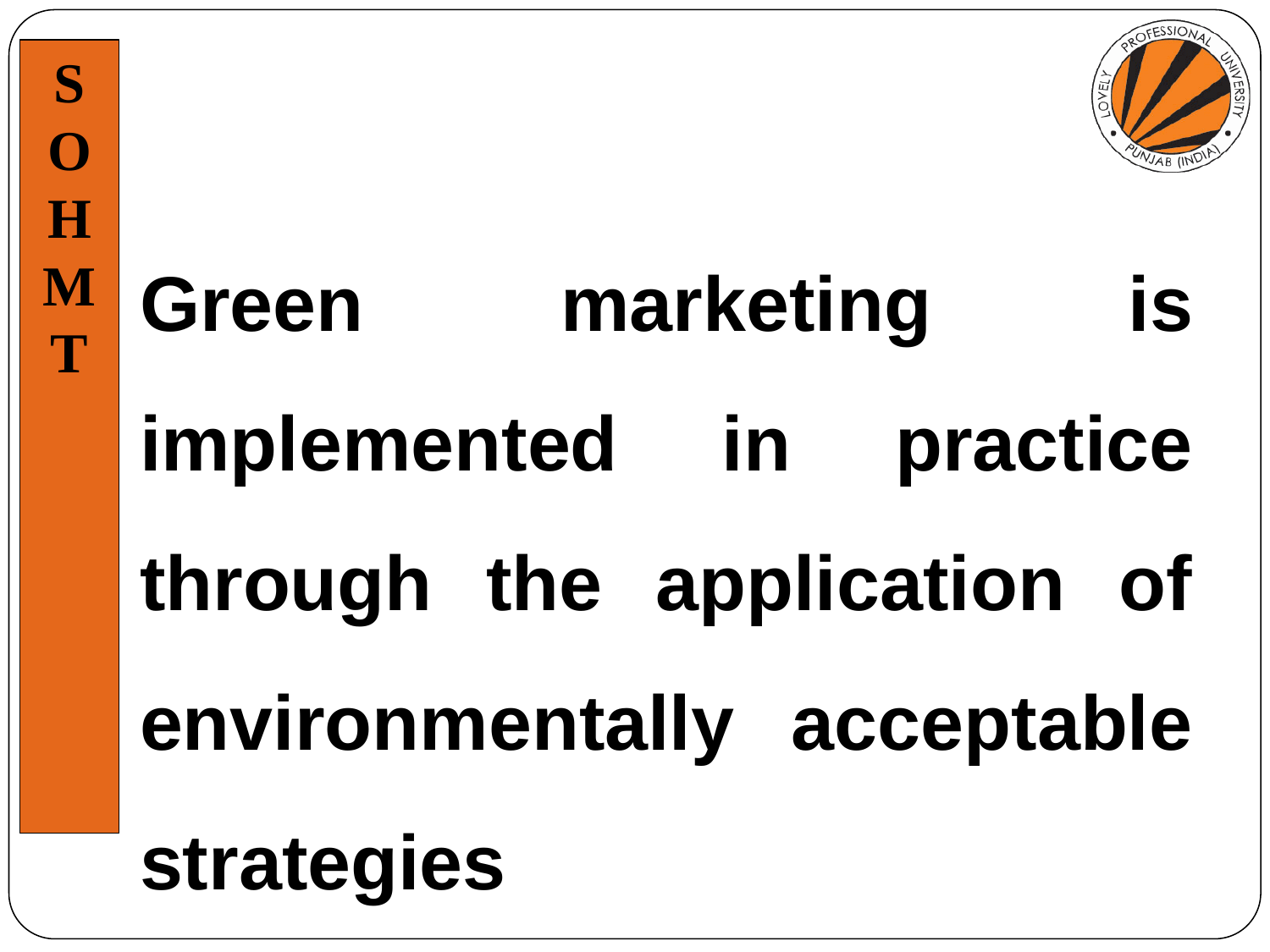

Green marketing is implemented in practice through the application of environmentally acceptable strategies